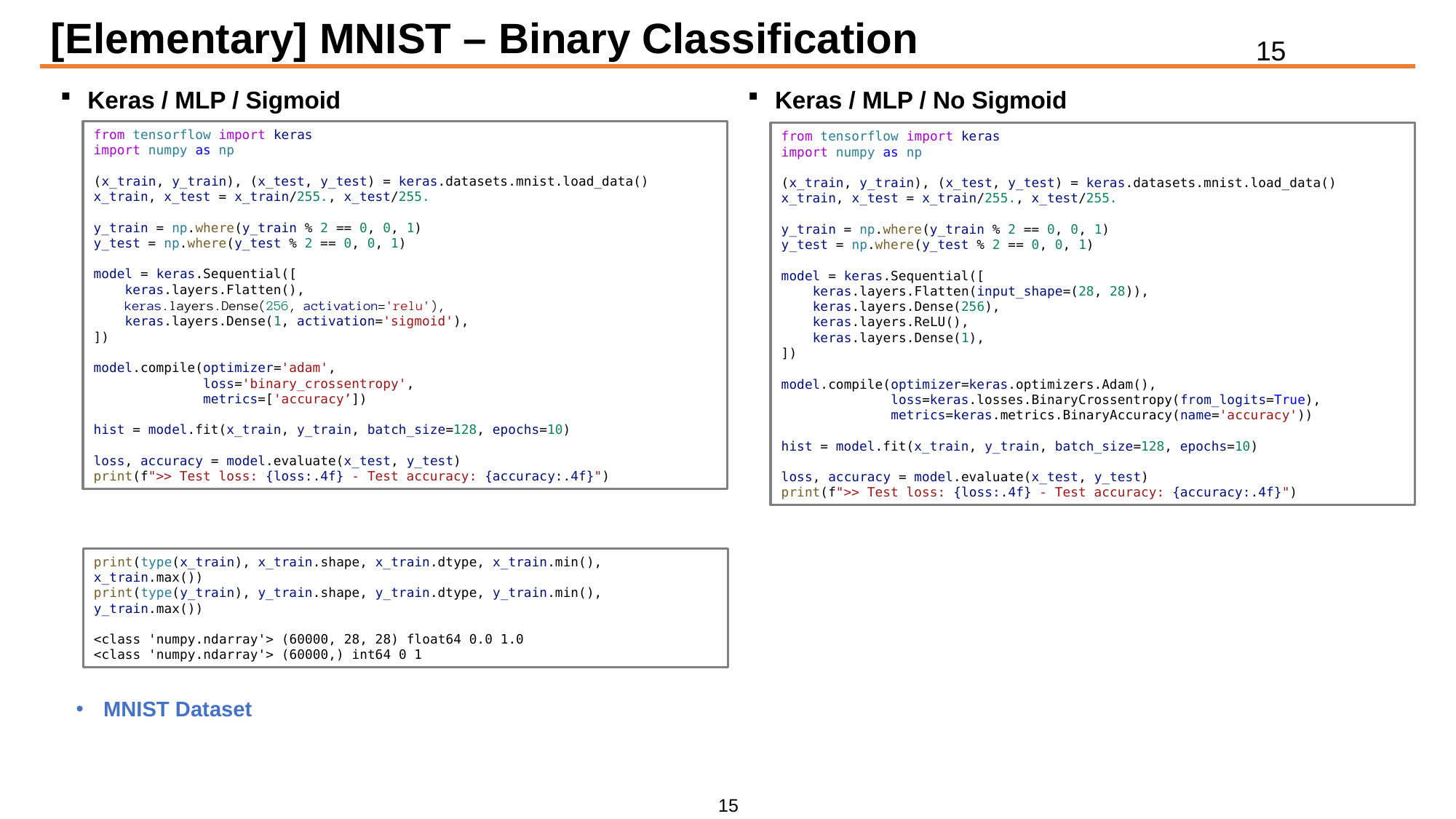

# [Elementary] MNIST – Binary Classification
15
Keras / MLP / Sigmoid

MNIST Dataset

Keras / MLP / No Sigmoid

from tensorflow import keras
import numpy as np
(x_train, y_train), (x_test, y_test) = keras.datasets.mnist.load_data()
x_train, x_test = x_train/255., x_test/255.
y_train = np.where(y_train % 2 == 0, 0, 1)
y_test = np.where(y_test % 2 == 0, 0, 1)
model = keras.Sequential([
    keras.layers.Flatten(),
    keras.layers.Dense(256, activation='relu'),
    keras.layers.Dense(1, activation='sigmoid'),
])
model.compile(optimizer='adam',
              loss='binary_crossentropy',
              metrics=['accuracy’])
hist = model.fit(x_train, y_train, batch_size=128, epochs=10)
loss, accuracy = model.evaluate(x_test, y_test)
print(f">> Test loss: {loss:.4f} - Test accuracy: {accuracy:.4f}")
from tensorflow import keras
import numpy as np
(x_train, y_train), (x_test, y_test) = keras.datasets.mnist.load_data()
x_train, x_test = x_train/255., x_test/255.
y_train = np.where(y_train % 2 == 0, 0, 1)
y_test = np.where(y_test % 2 == 0, 0, 1)
model = keras.Sequential([
    keras.layers.Flatten(input_shape=(28, 28)),
    keras.layers.Dense(256),
    keras.layers.ReLU(),
    keras.layers.Dense(1),
])
model.compile(optimizer=keras.optimizers.Adam(),
              loss=keras.losses.BinaryCrossentropy(from_logits=True),
              metrics=keras.metrics.BinaryAccuracy(name='accuracy'))
hist = model.fit(x_train, y_train, batch_size=128, epochs=10)
loss, accuracy = model.evaluate(x_test, y_test)
print(f">> Test loss: {loss:.4f} - Test accuracy: {accuracy:.4f}")
print(type(x_train), x_train.shape, x_train.dtype, x_train.min(), x_train.max())
print(type(y_train), y_train.shape, y_train.dtype, y_train.min(), y_train.max())

<class 'numpy.ndarray'> (60000, 28, 28) float64 0.0 1.0
<class 'numpy.ndarray'> (60000,) int64 0 1